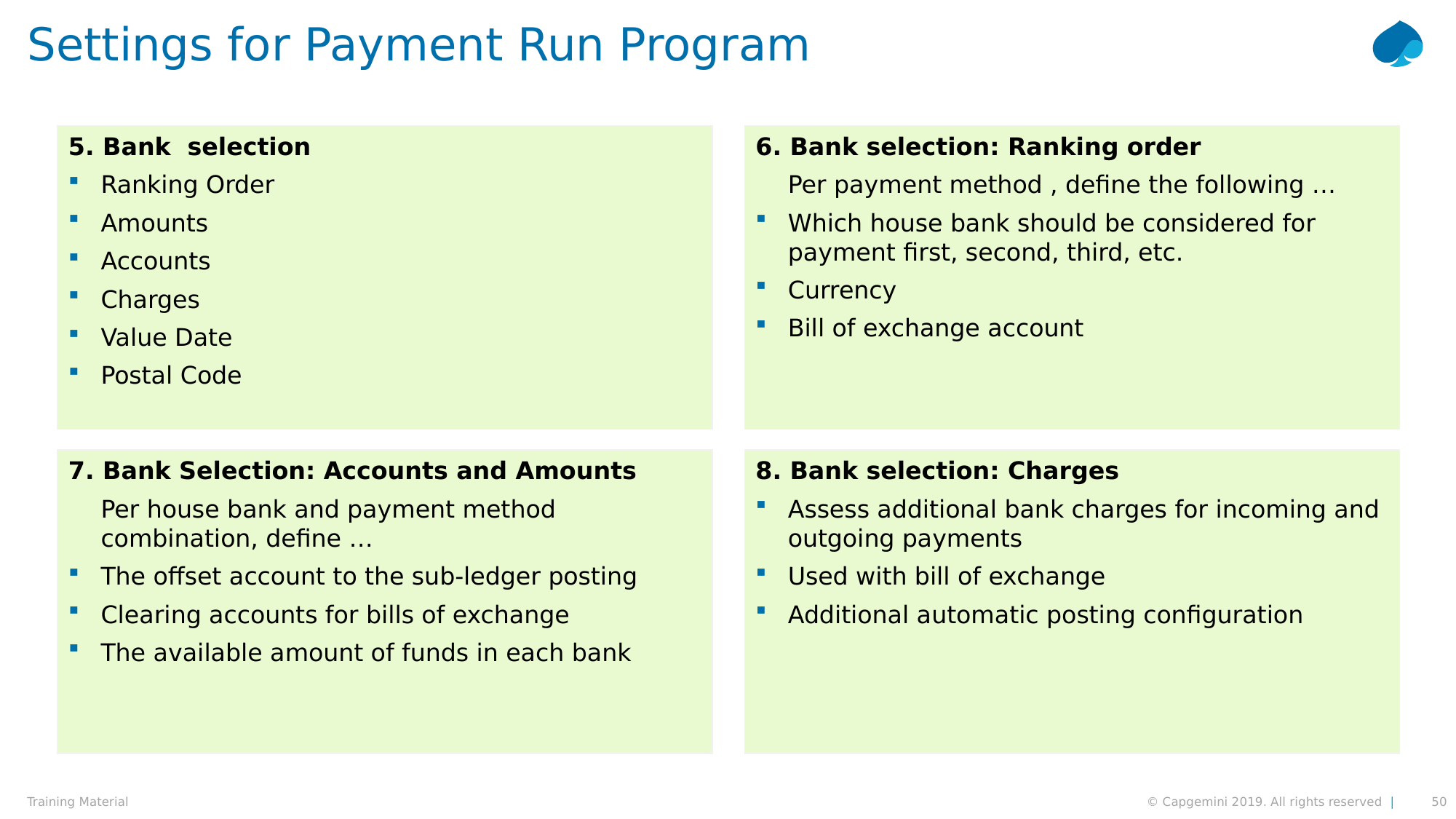

# Settings for Payment Run Program

5. Bank  selection
Ranking Order
Amounts
Accounts
Charges
Value Date
Postal Code
6. Bank selection: Ranking order
Per payment method , define the following …
Which house bank should be considered for payment first, second, third, etc.
Currency
Bill of exchange account
7. Bank Selection: Accounts and Amounts
Per house bank and payment method combination, define …
The offset account to the sub-ledger posting
Clearing accounts for bills of exchange
The available amount of funds in each bank
8. Bank selection: Charges
Assess additional bank charges for incoming and outgoing payments
Used with bill of exchange
Additional automatic posting configuration